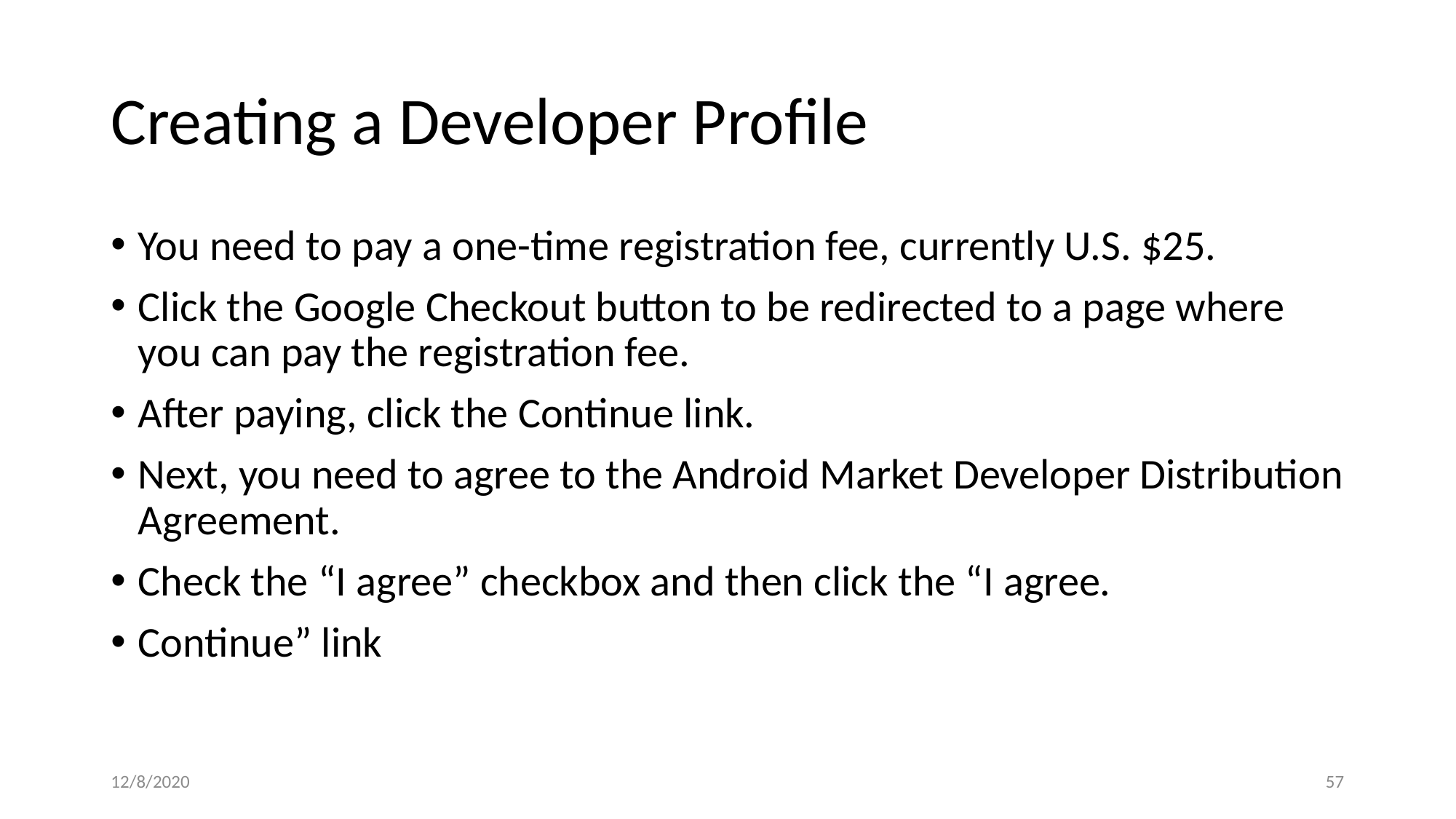

# Creating a Developer Profile
You need to pay a one-time registration fee, currently U.S. $25.
Click the Google Checkout button to be redirected to a page where you can pay the registration fee.
After paying, click the Continue link.
Next, you need to agree to the Android Market Developer Distribution Agreement.
Check the “I agree” checkbox and then click the “I agree.
Continue” link
12/8/2020
57